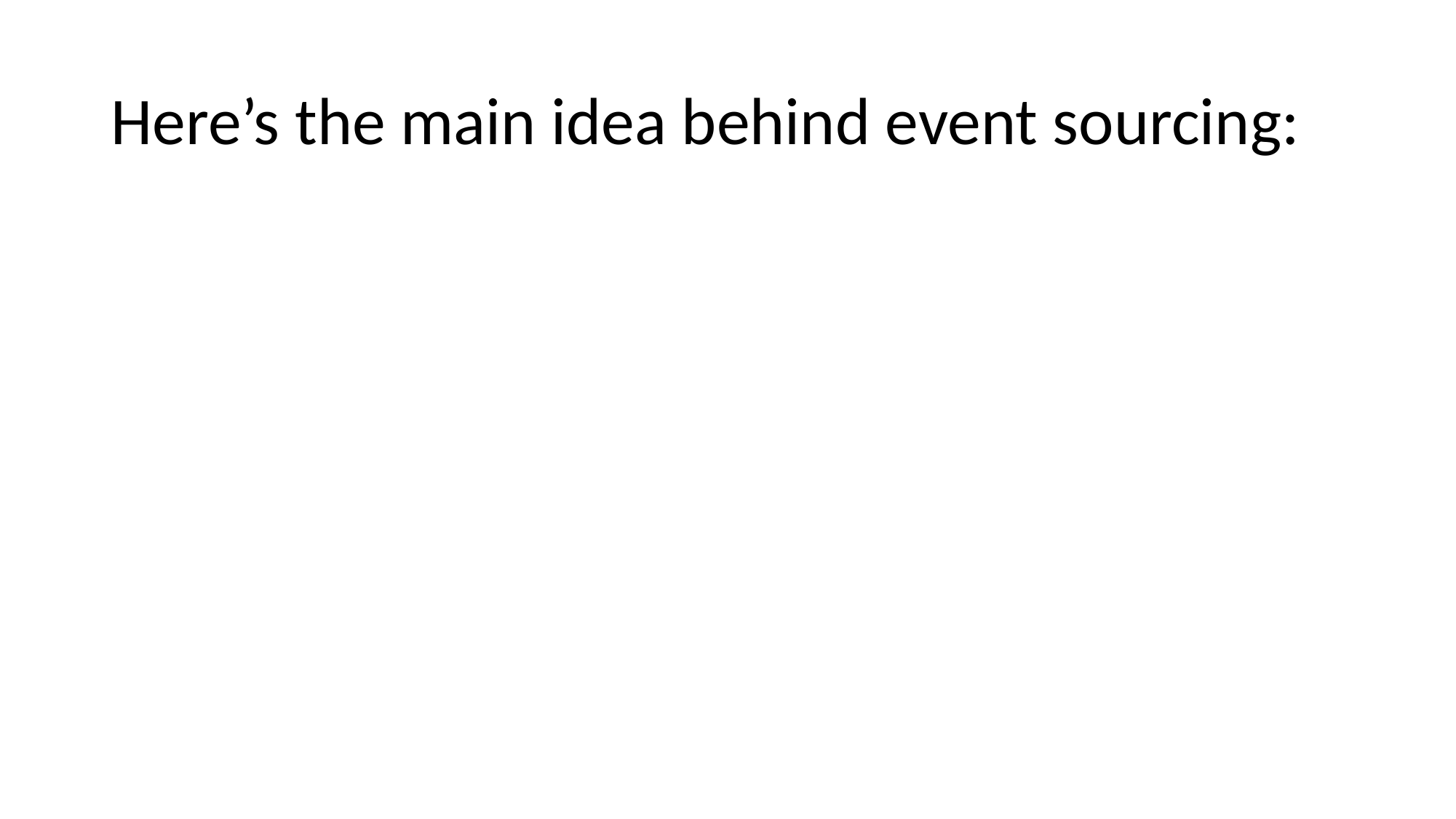

# Here’s the main idea behind event sourcing: